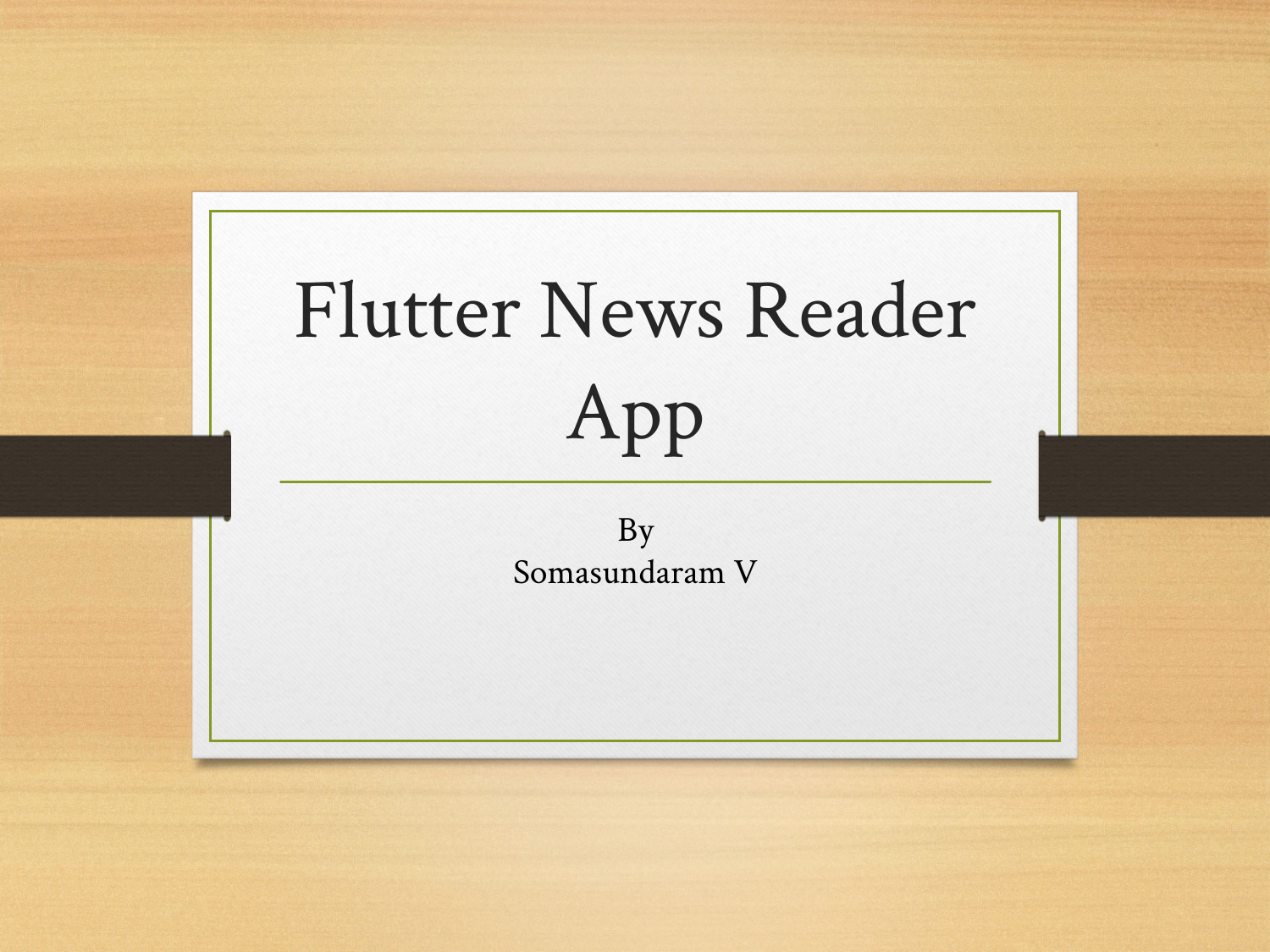

# Flutter News Reader App
By
Somasundaram V